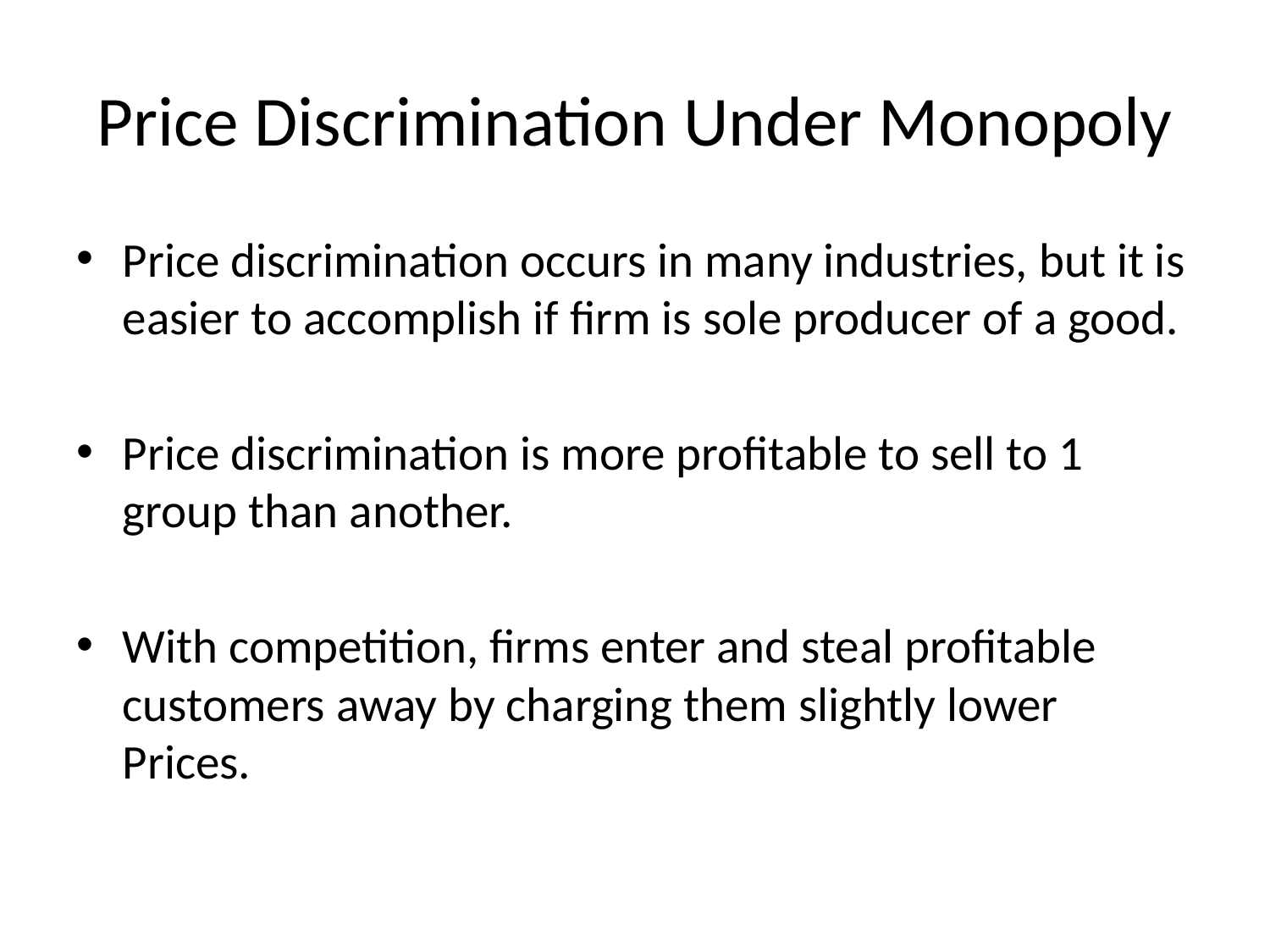

# Price Discrimination Under Monopoly
Price discrimination occurs in many industries, but it is easier to accomplish if firm is sole producer of a good.

Price discrimination is more profitable to sell to 1 group than another.

With competition, firms enter and steal profitable customers away by charging them slightly lower Prices.